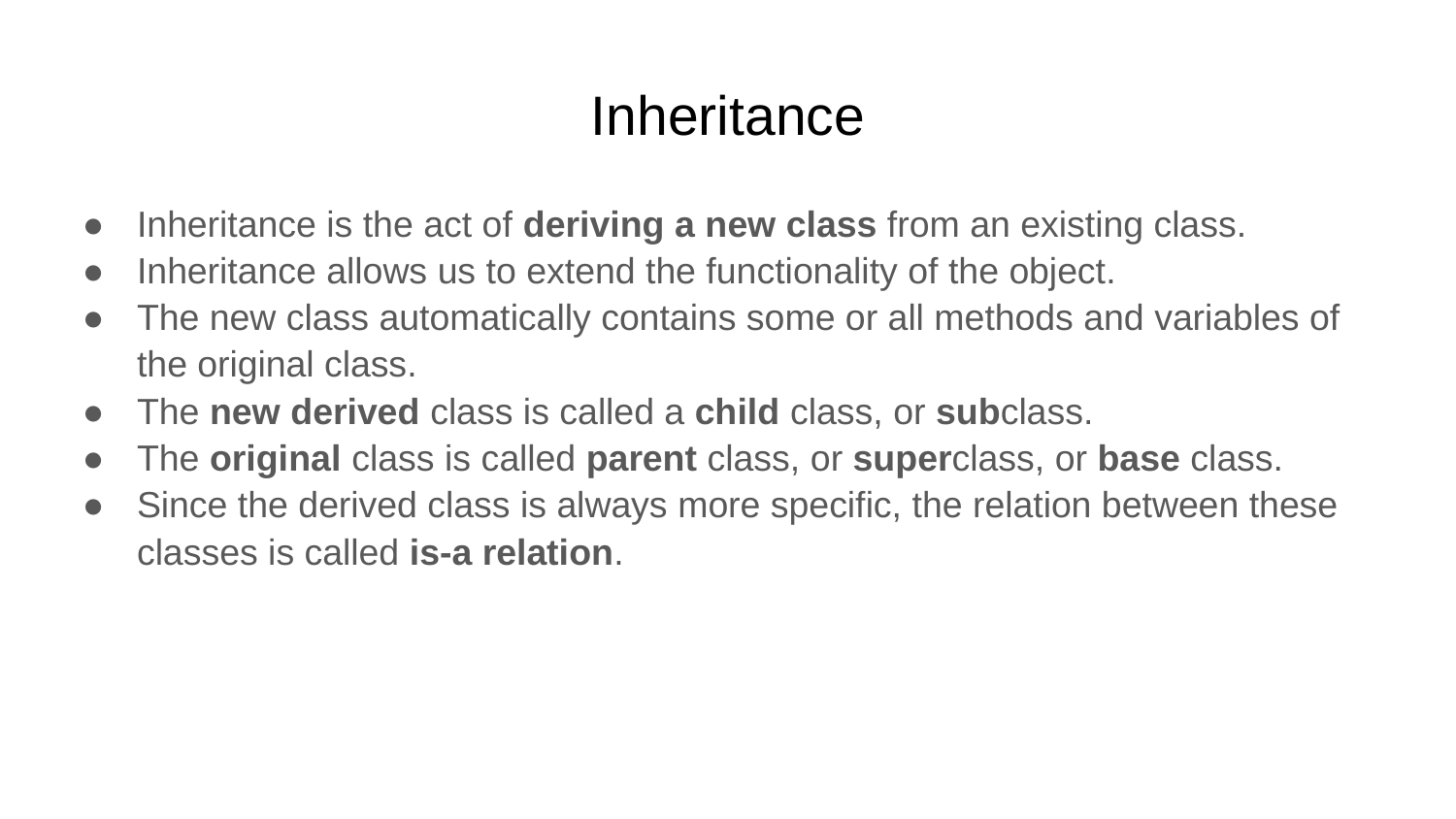

# Inheritance
Inheritance is the act of deriving a new class from an existing class.
Inheritance allows us to extend the functionality of the object.
The new class automatically contains some or all methods and variables of the original class.
The new derived class is called a child class, or subclass.
The original class is called parent class, or superclass, or base class.
Since the derived class is always more specific, the relation between these classes is called is-a relation.